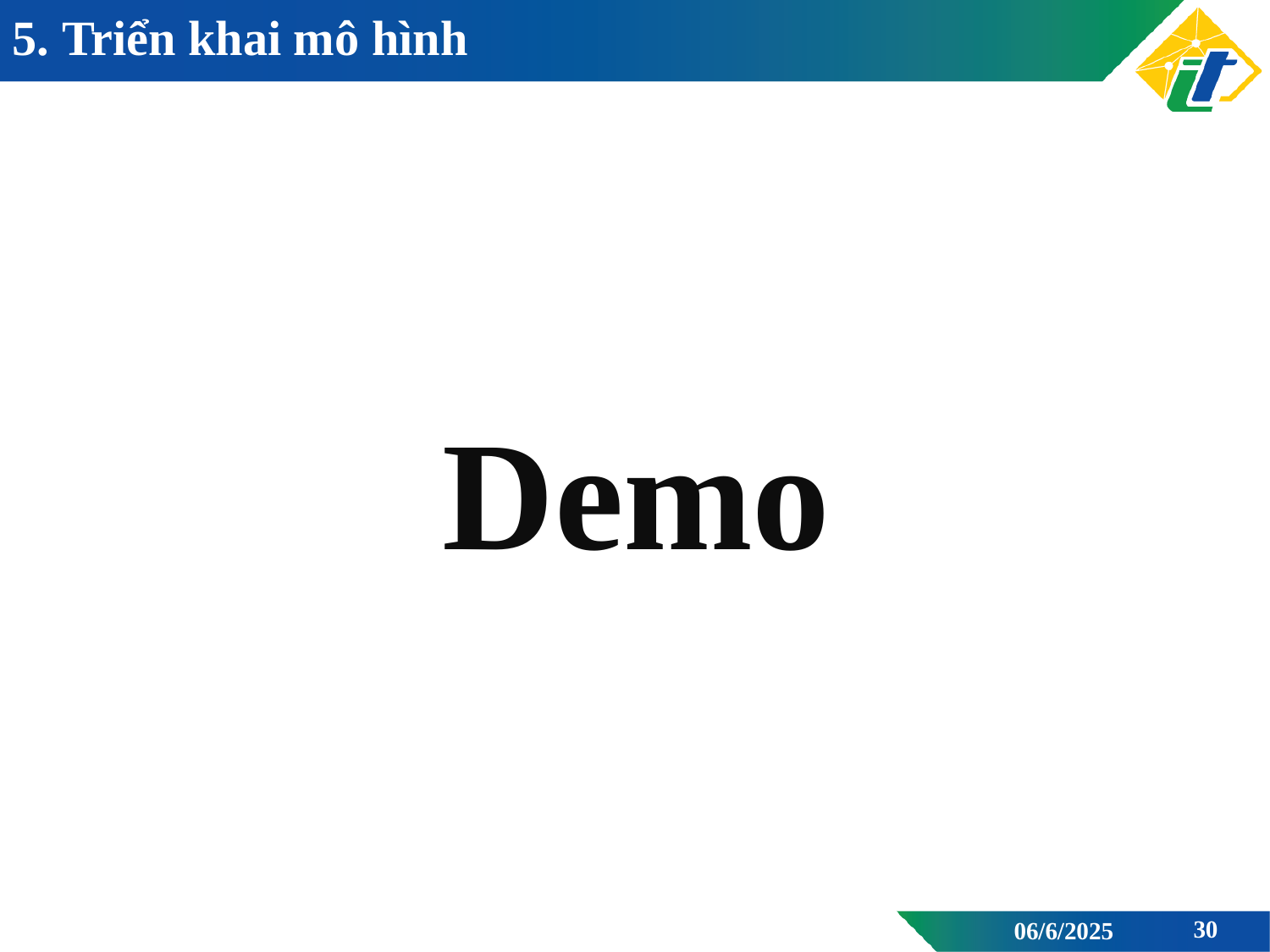

# 5. Triển khai mô hình
Demo
30
06/6/2025